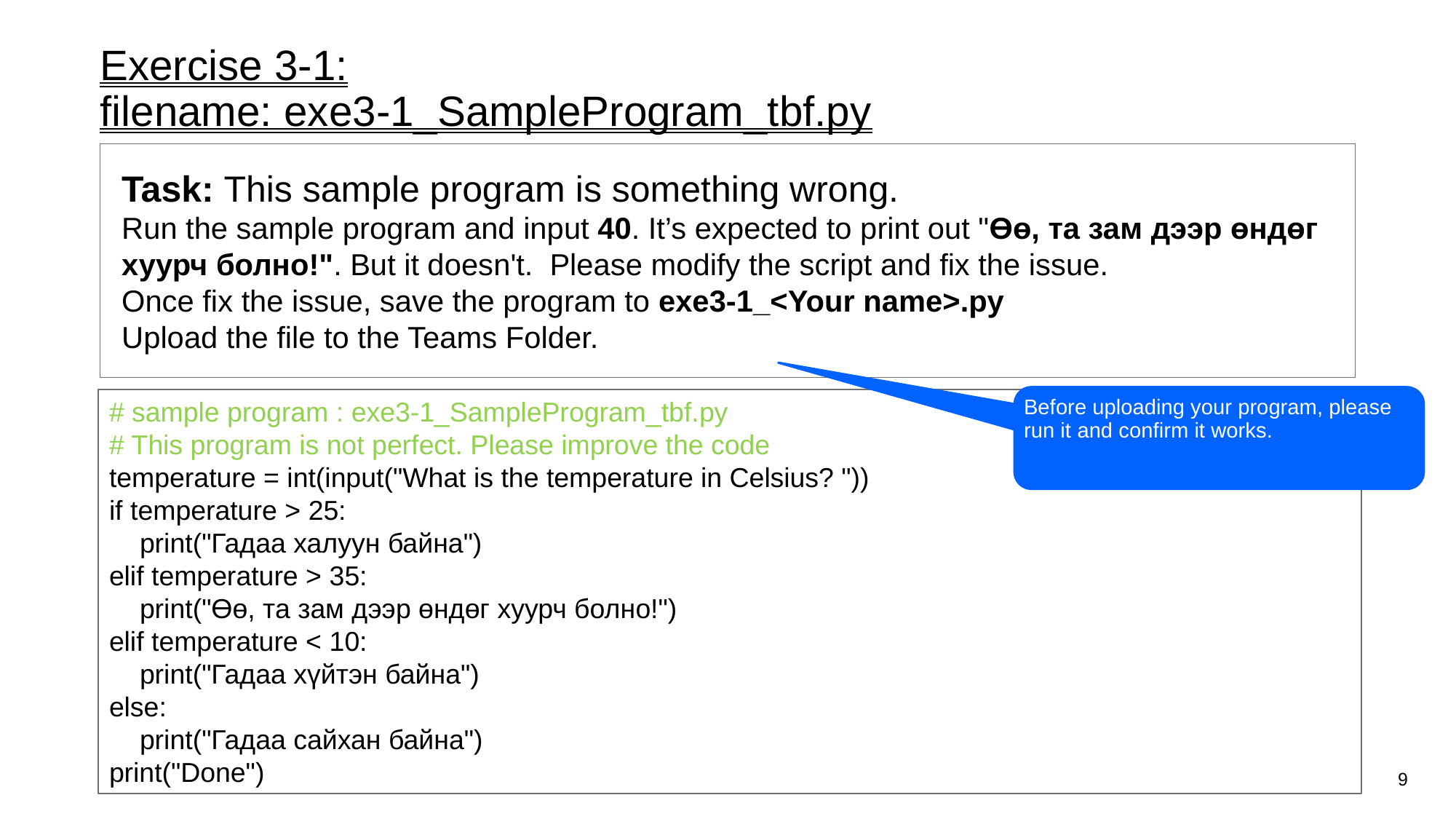

# Exercise 3-1: filename: exe3-1_SampleProgram_tbf.py
Task: This sample program is something wrong.
Run the sample program and input 40. It’s expected to print out "Өө, та зам дээр өндөг хуурч болно!". But it doesn't.  Please modify the script and fix the issue.
Once fix the issue, save the program to exe3-1_<Your name>.py
Upload the file to the Teams Folder.

Before uploading your program, please run it and confirm it works.
# sample program : exe3-1_SampleProgram_tbf.py # This program is not perfect. Please improve the code temperature = int(input("What is the temperature in Celsius? "))
if temperature > 25:
    print("Гадаа халуун байна")
elif temperature > 35:
    print("Өө, та зам дээр өндөг хуурч болно!")
elif temperature < 10:
    print("Гадаа хүйтэн байна")
else:
    print("Гадаа сайхан байна")
print("Done")
9